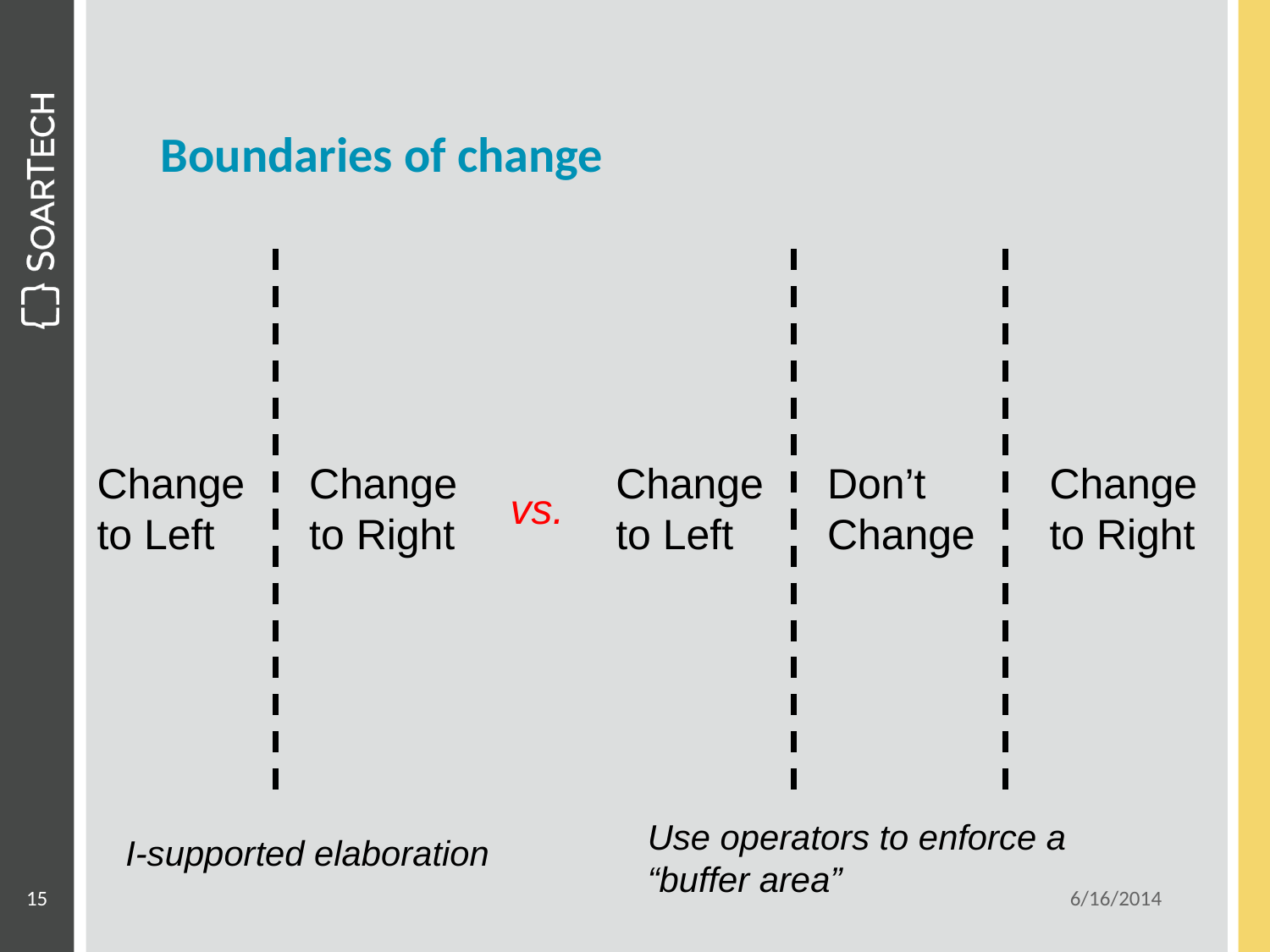

# Boundaries of change
Change to Left
Change to Right
Change to Left
Don’t Change
Change to Right
vs.
Use operators to enforce a “buffer area”
I-supported elaboration
15
6/16/2014